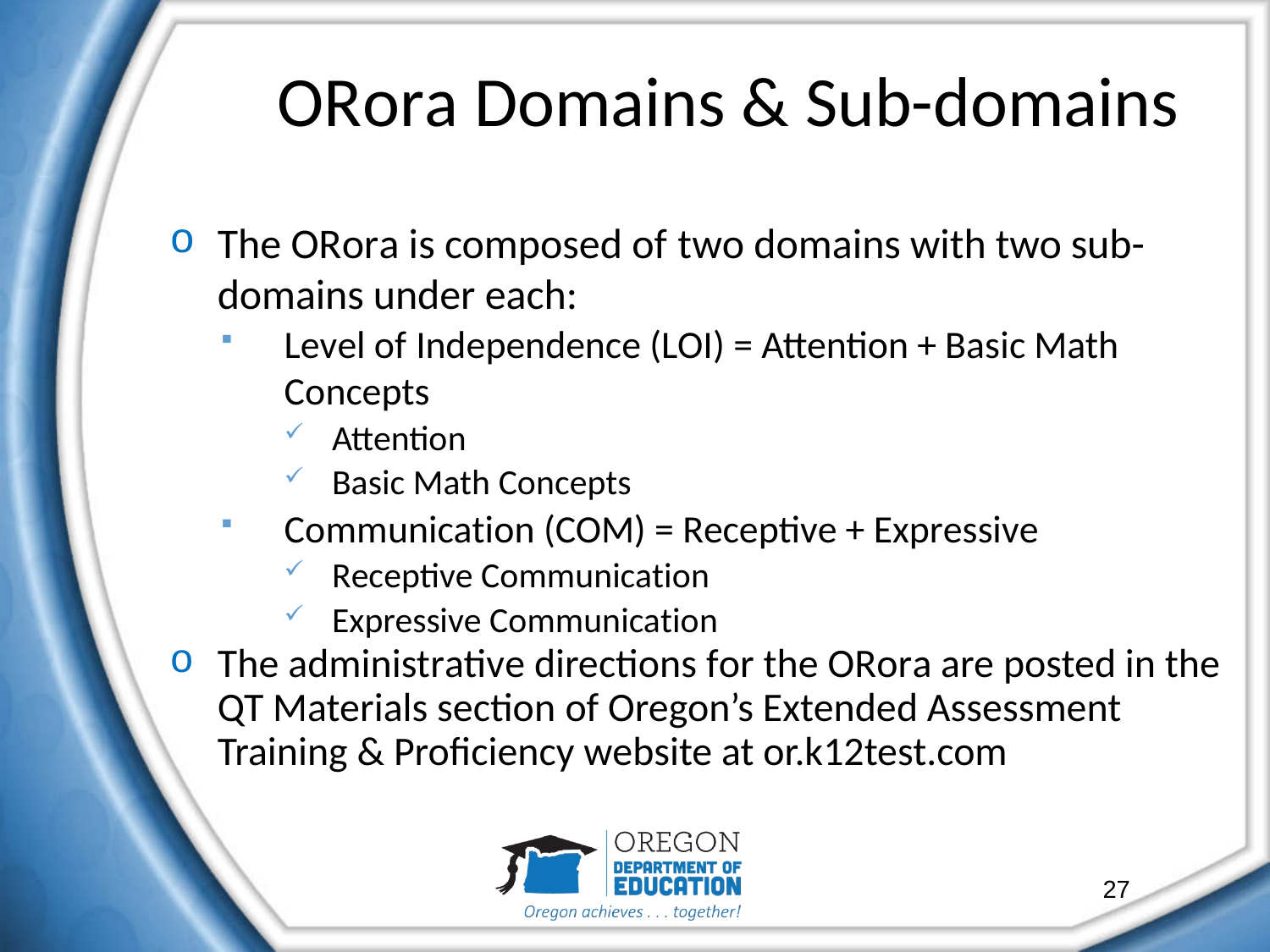

# ORora Domains & Sub-domains

The ORora is composed of two domains with two sub-domains under each:
Level of Independence (LOI) = Attention + Basic Math Concepts
Attention
Basic Math Concepts
Communication (COM) = Receptive + Expressive
Receptive Communication
Expressive Communication
The administrative directions for the ORora are posted in the QT Materials section of Oregon’s Extended Assessment Training & Proficiency website at or.k12test.com
27